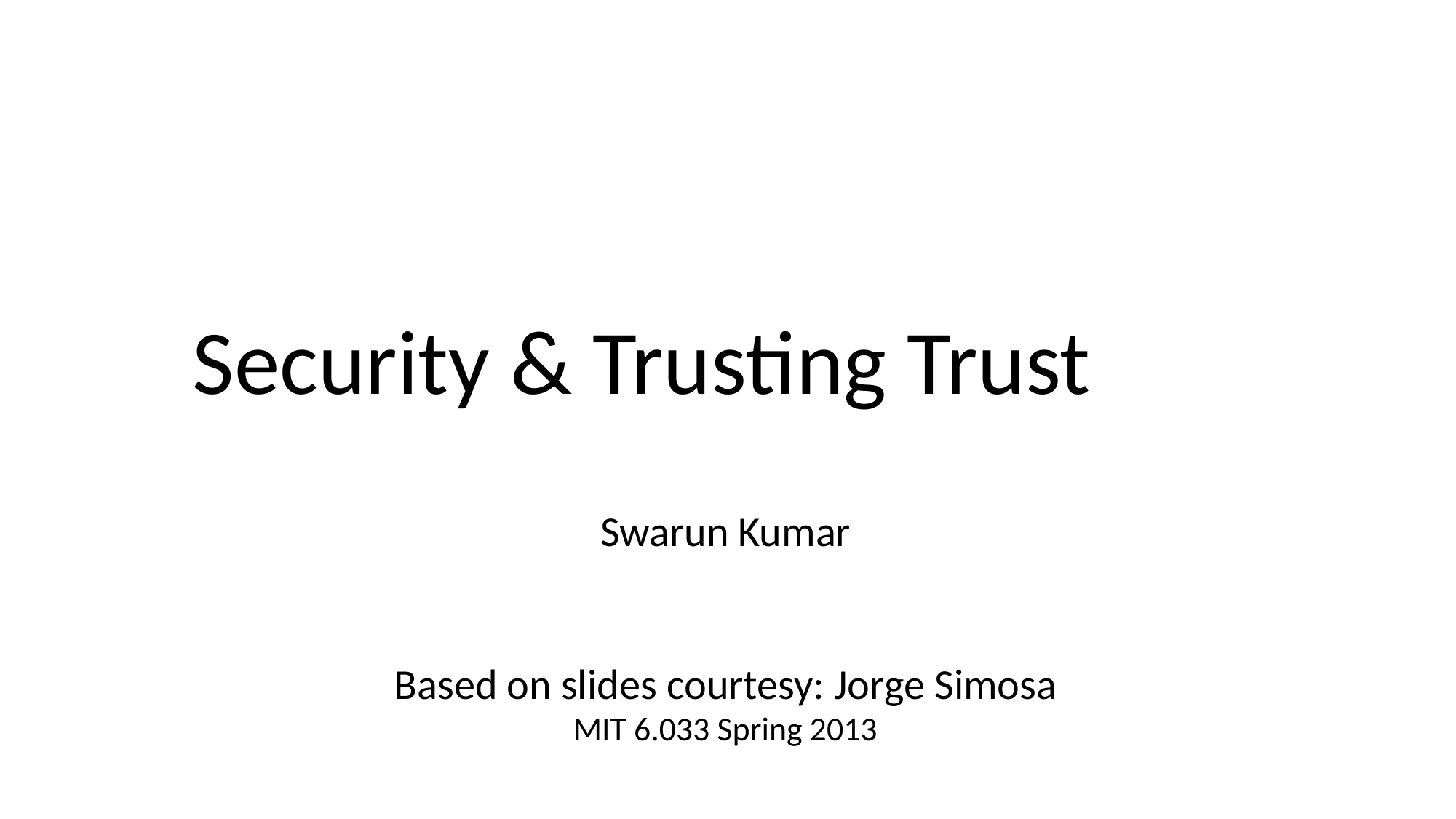

Security & Trusting Trust
Swarun Kumar

Based on slides courtesy: Jorge Simosa
MIT 6.033 Spring 2013